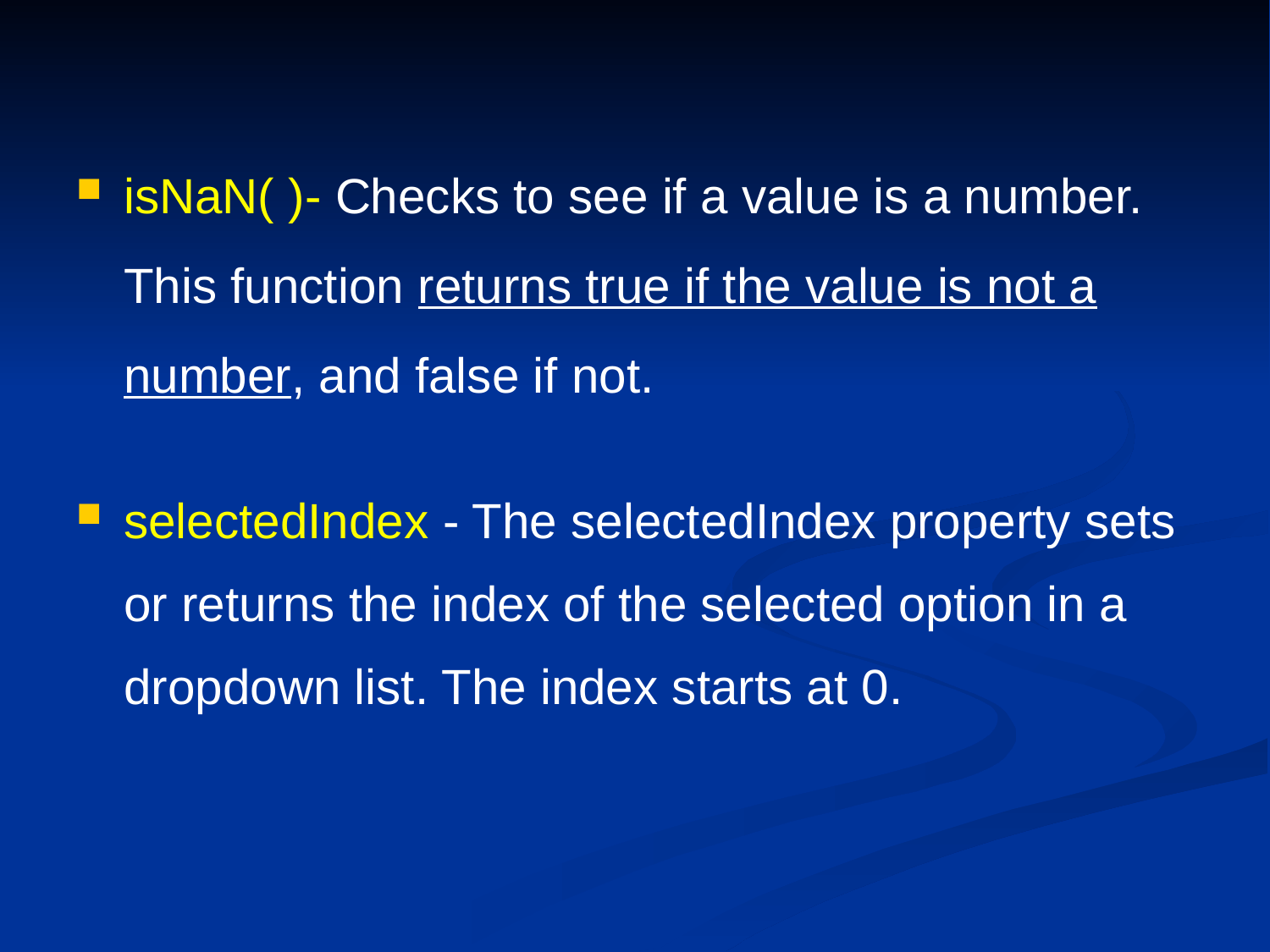

isNaN( )- Checks to see if a value is a number. This function returns true if the value is not a number, and false if not.
selectedIndex - The selectedIndex property sets or returns the index of the selected option in a dropdown list. The index starts at 0.